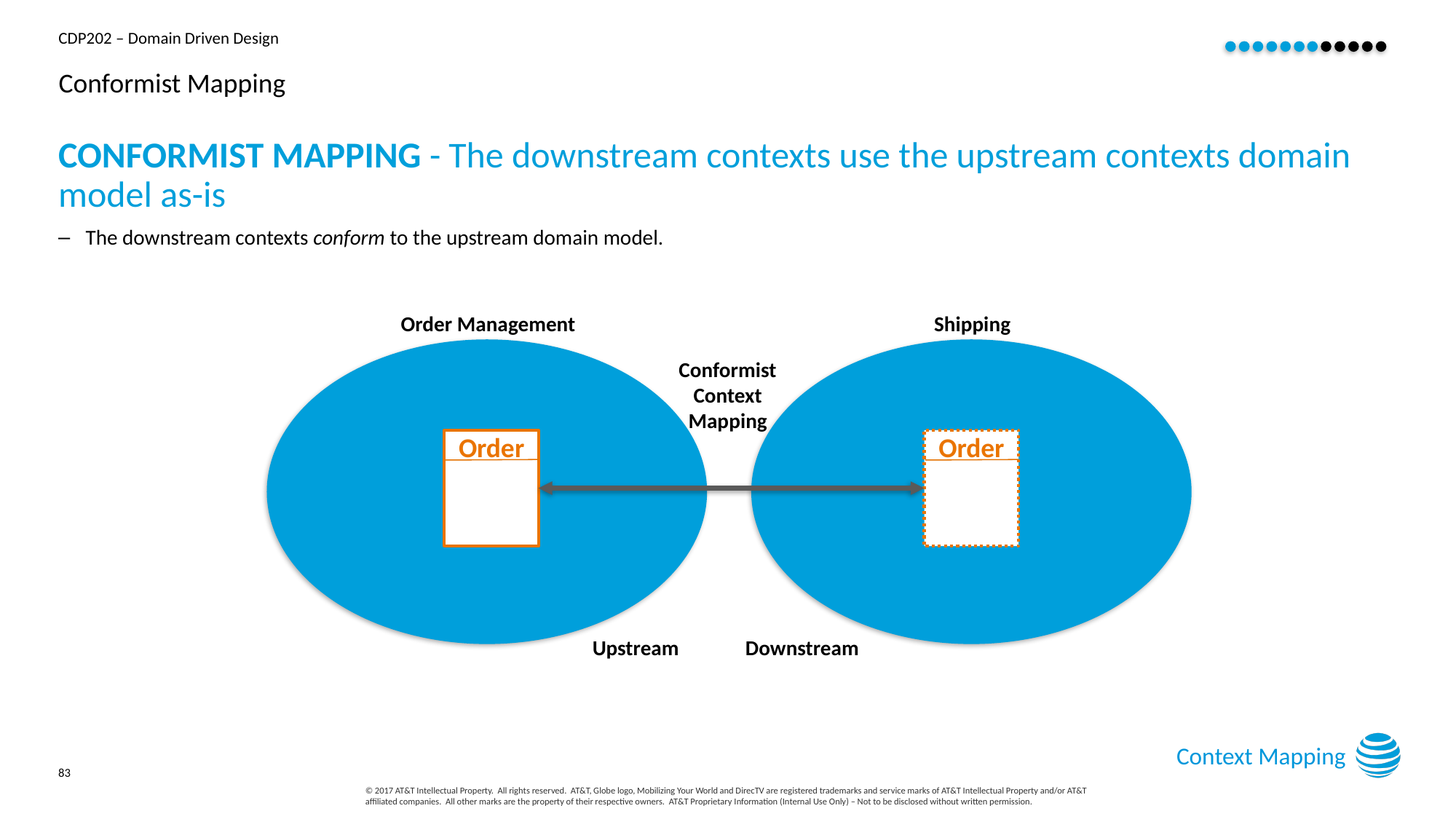

# Conformist Mapping
CONFORMIST MAPPING - The downstream contexts use the upstream contexts domain model as-is
The downstream contexts conform to the upstream domain model.

Order Management
Shipping

Conformist
Context
Mapping
Order
Order
Downstream
Upstream
Context Mapping
83